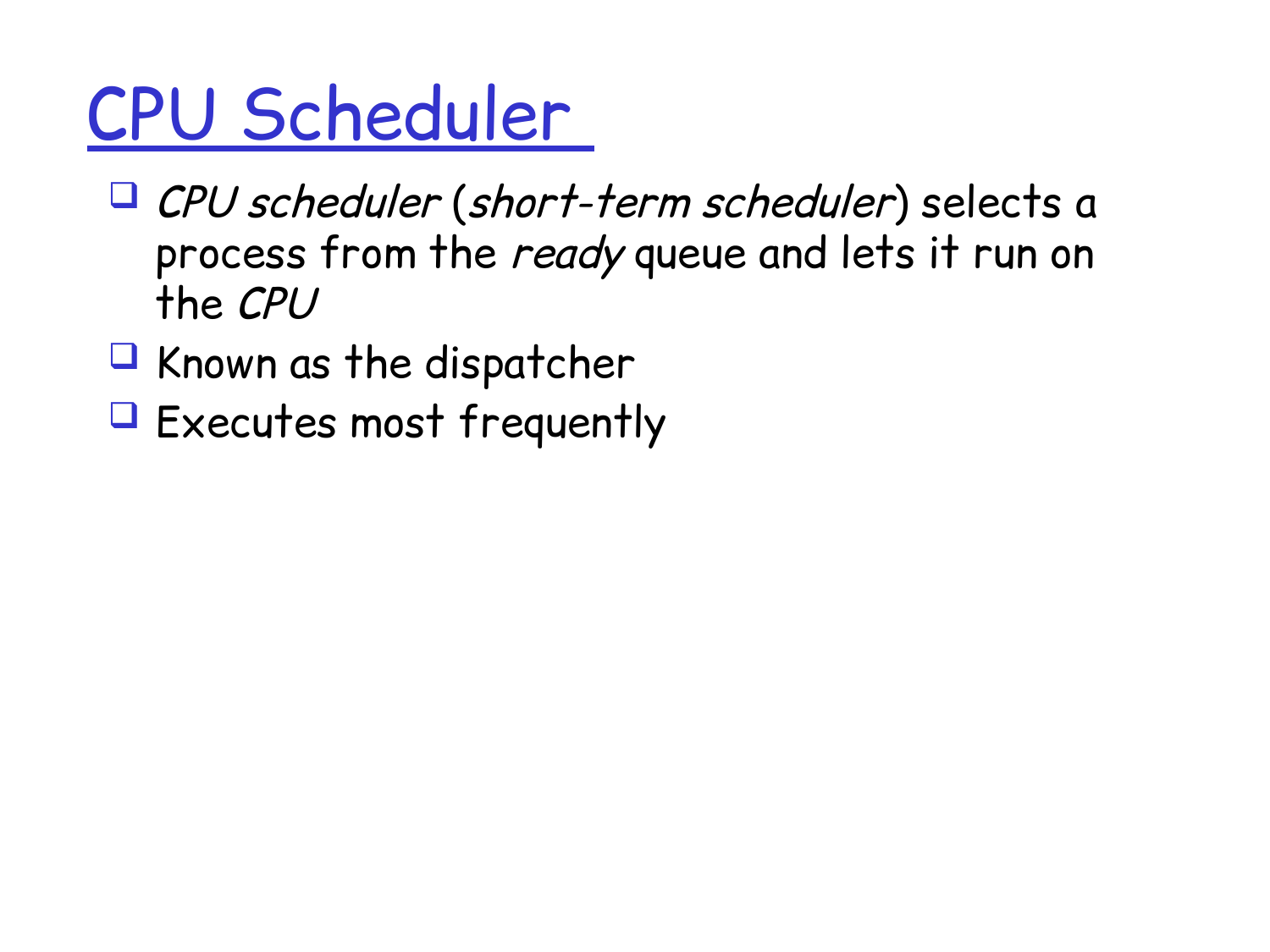

CPU Scheduler
CPU scheduler (short-term scheduler) selects a process from the ready queue and lets it run on the CPU
Known as the dispatcher
Executes most frequently